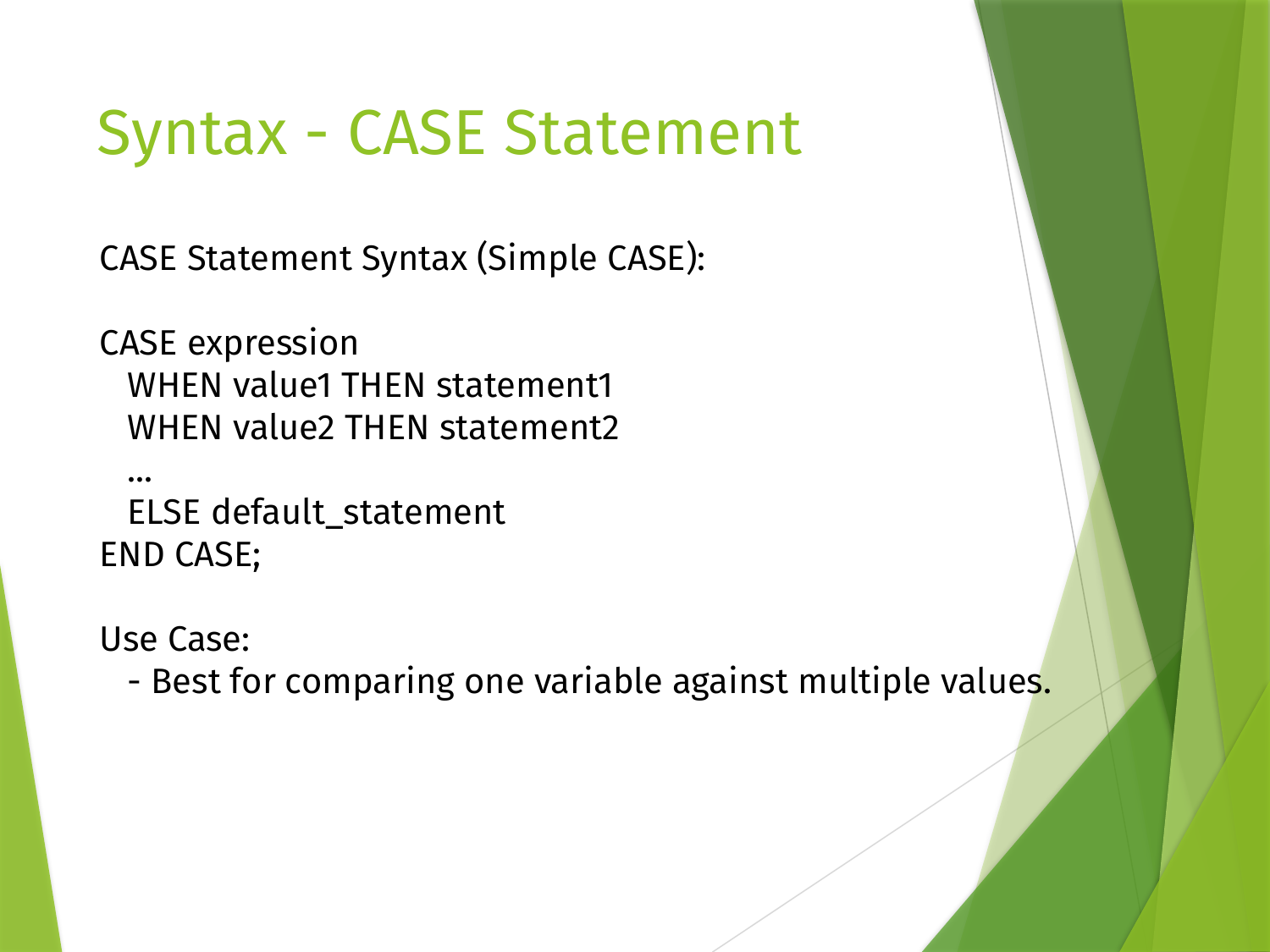

# Syntax - CASE Statement
CASE Statement Syntax (Simple CASE):
CASE expression
   WHEN value1 THEN statement1
   WHEN value2 THEN statement2
   ...
   ELSE default_statement
END CASE;
Use Case:
   - Best for comparing one variable against multiple values.